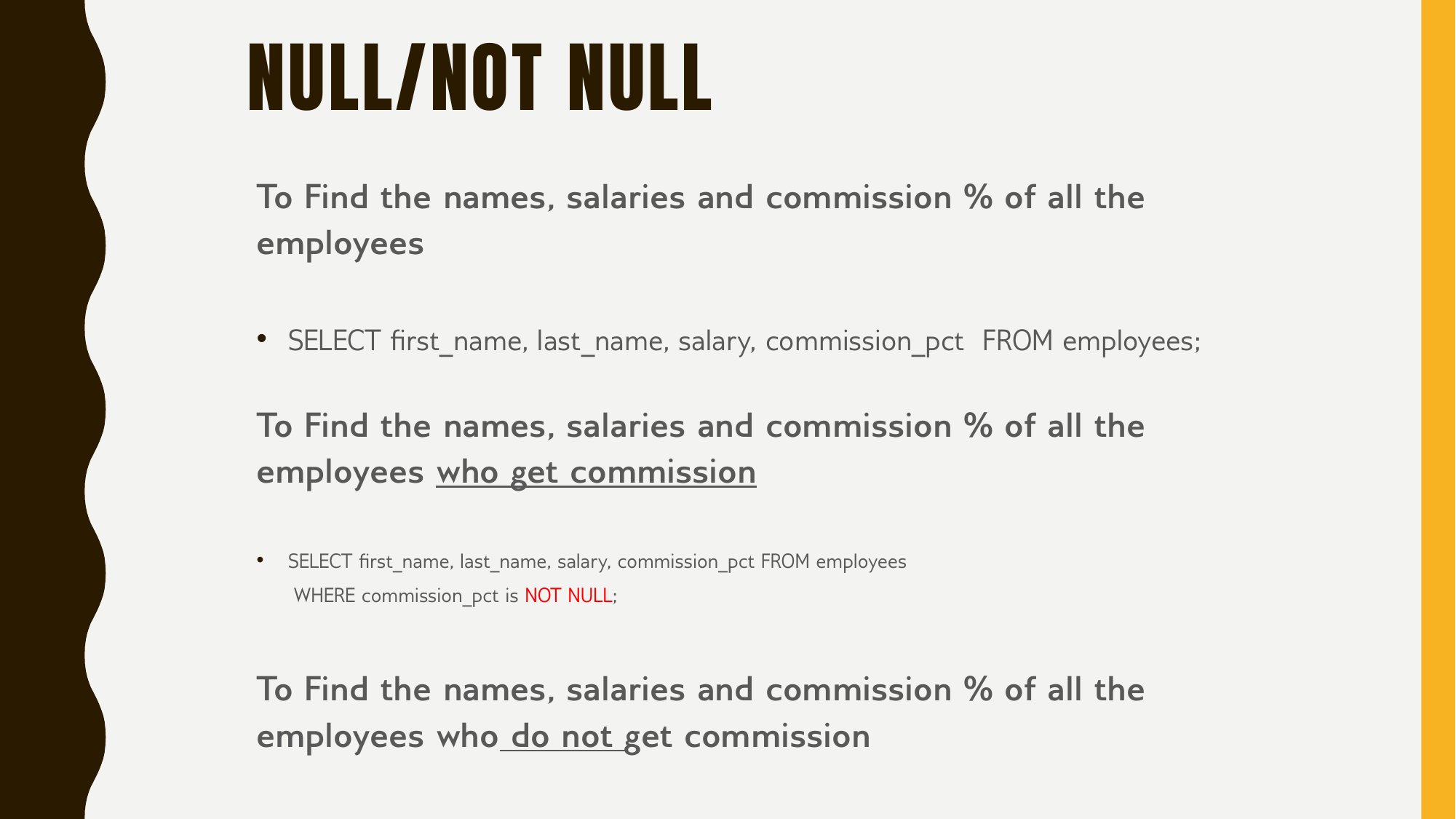

# NULL/NOT NULL
To Find the names, salaries and commission % of all the employees

SELECT first_name, last_name, salary, commission_pct  FROM employees;

To Find the names, salaries and commission % of all the employees who get commission

SELECT first_name, last_name, salary, commission_pct FROM employees
      WHERE commission_pct is NOT NULL;

To Find the names, salaries and commission % of all the employees who do not get commission

SELECT first_name, last_name, salary, commission_pct FROM employees
      WHERE commission_pct is NULL;